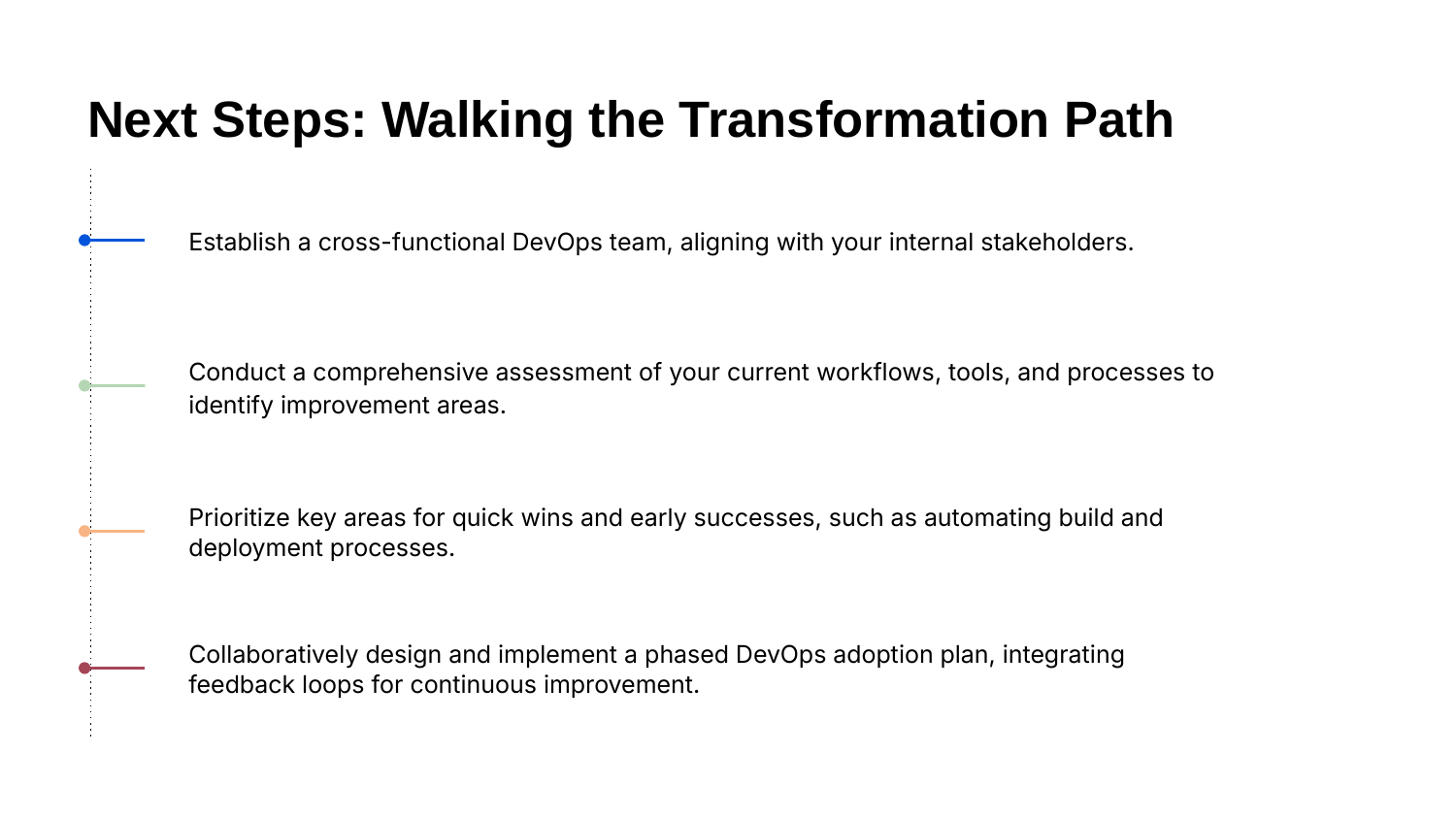

# Next Steps: Walking the Transformation Path
Establish a cross-functional DevOps team, aligning with your internal stakeholders.
Conduct a comprehensive assessment of your current workflows, tools, and processes to identify improvement areas.
Prioritize key areas for quick wins and early successes, such as automating build and deployment processes.
Collaboratively design and implement a phased DevOps adoption plan, integrating feedback loops for continuous improvement.